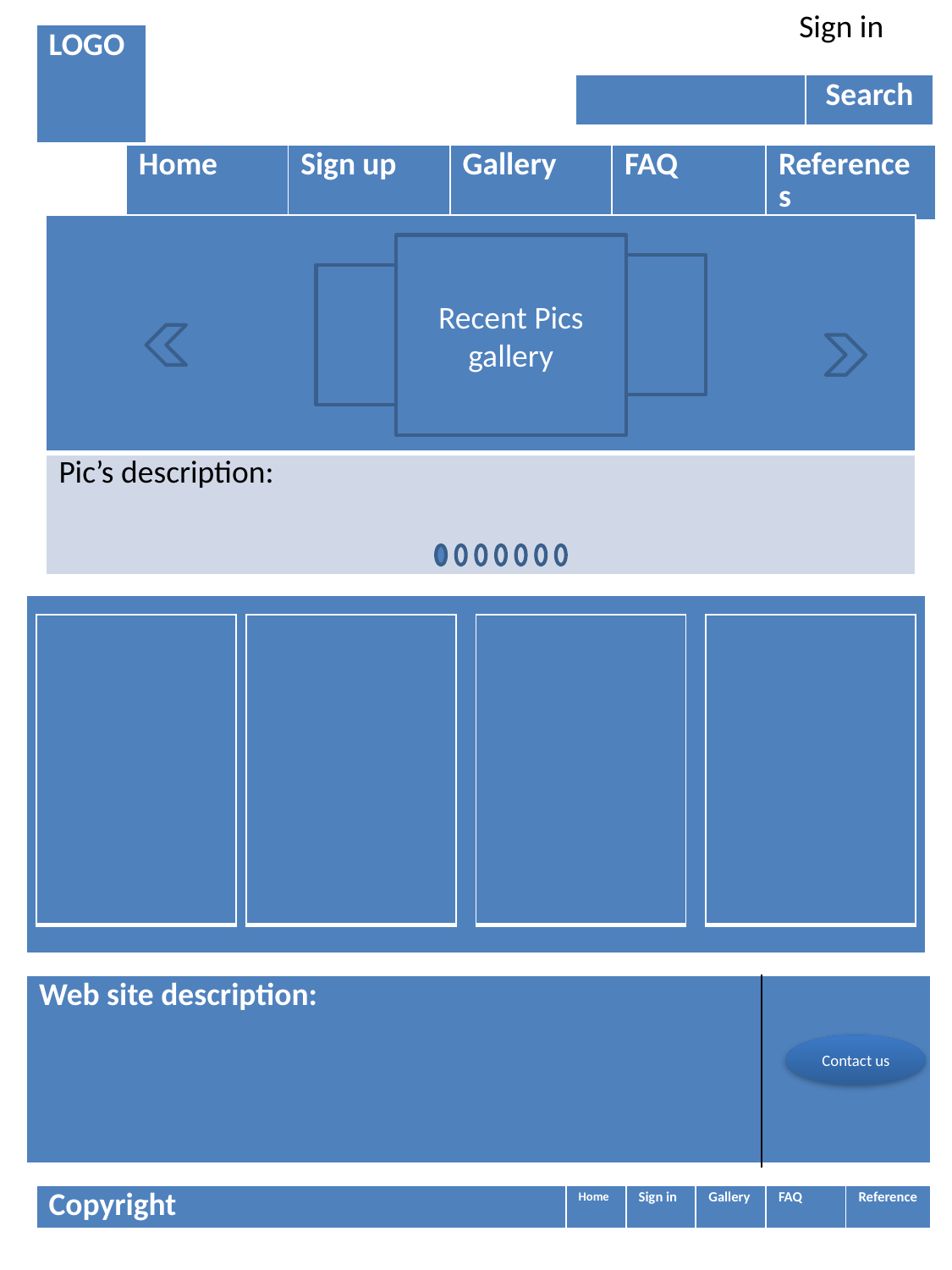

Sign in
| LOGO |
| --- |
|  | Search |
| --- | --- |
| Home | Sign up | Gallery | FAQ | References |
| --- | --- | --- | --- | --- |
|  |
| --- |
| Pic’s description: |
Recent Pics gallery

|  |
| --- |
|  |
| --- |
|  |
| --- |
|  |
| --- |
|  |
| --- |
| Web site description: |  |
| --- | --- |
Contact us
| Copyright | Home | Sign in | Gallery | FAQ | Reference |
| --- | --- | --- | --- | --- | --- |